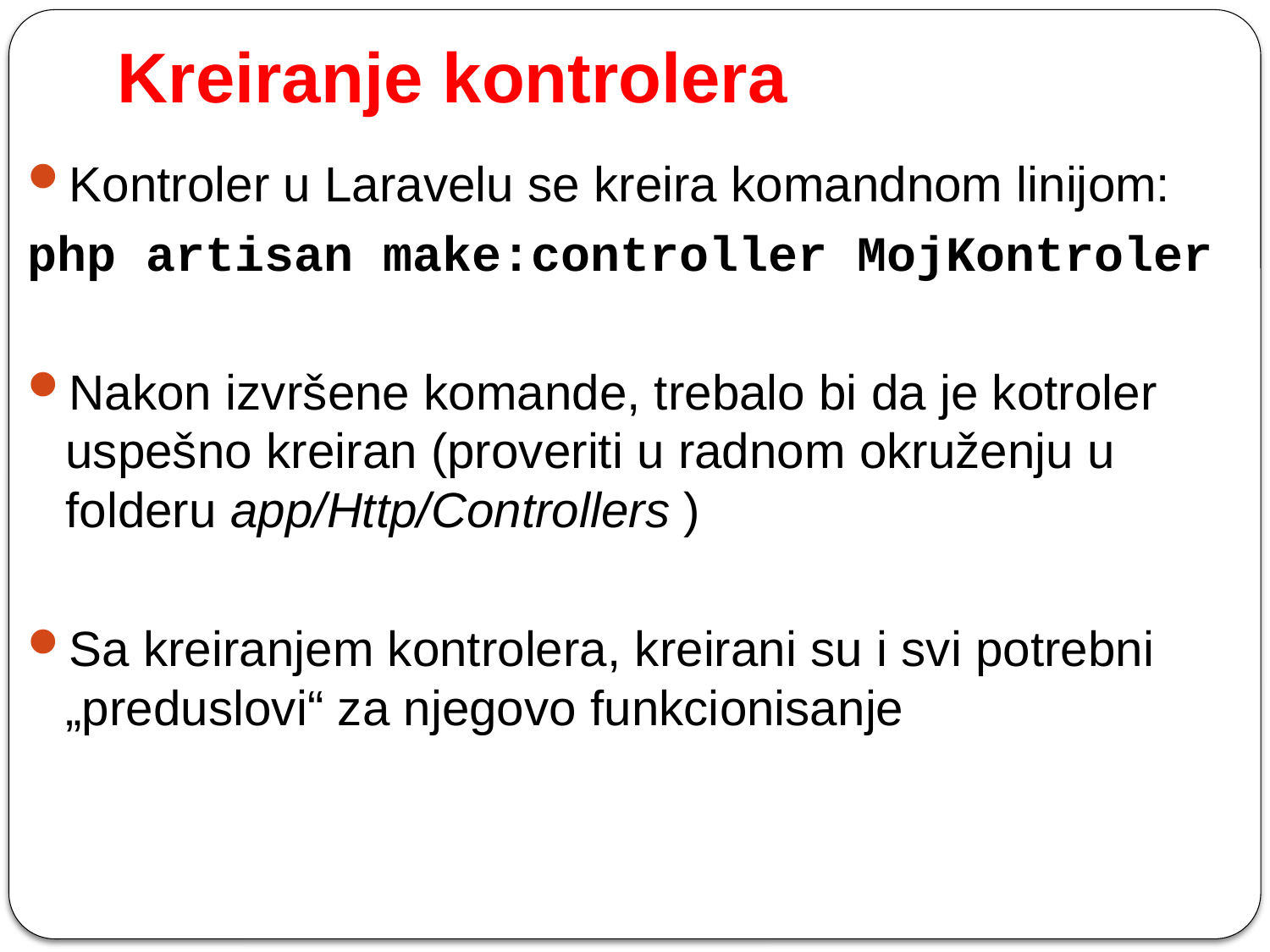

# Kreiranje kontrolera
Kontroler u Laravelu se kreira komandnom linijom:
php artisan make:controller MojKontroler

Nakon izvršene komande, trebalo bi da je kotroler uspešno kreiran (proveriti u radnom okruženju u folderu app/Http/Controllers )

Sa kreiranjem kontrolera, kreirani su i svi potrebni „preduslovi“ za njegovo funkcionisanje